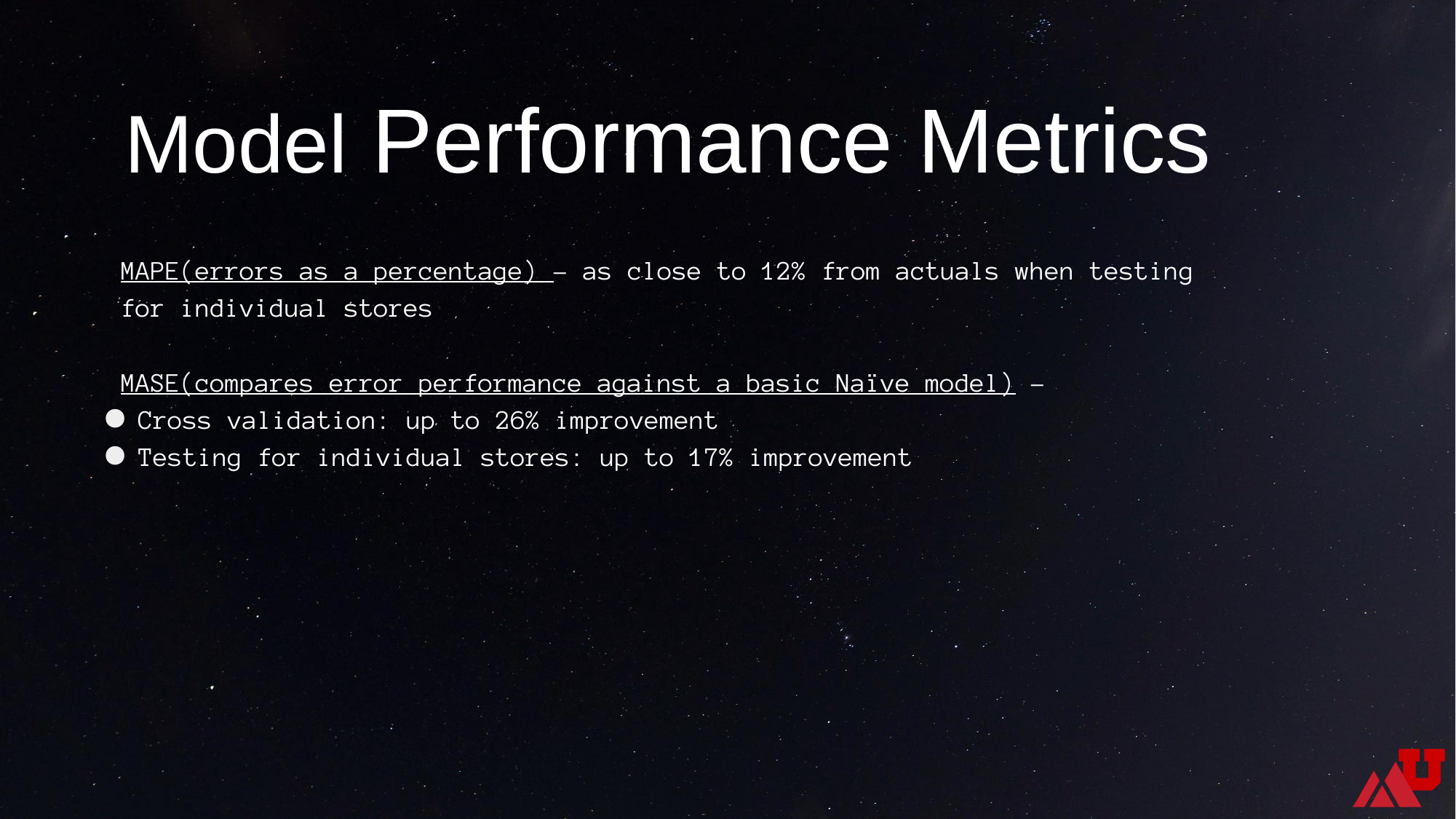

# Model Performance Metrics

MAPE(errors as a percentage) – as close to 12% from actuals when testing for individual stores

MASE(compares error performance against a basic Naïve model) –
Cross validation: up to 26% improvement
Testing for individual stores: up to 17% improvement